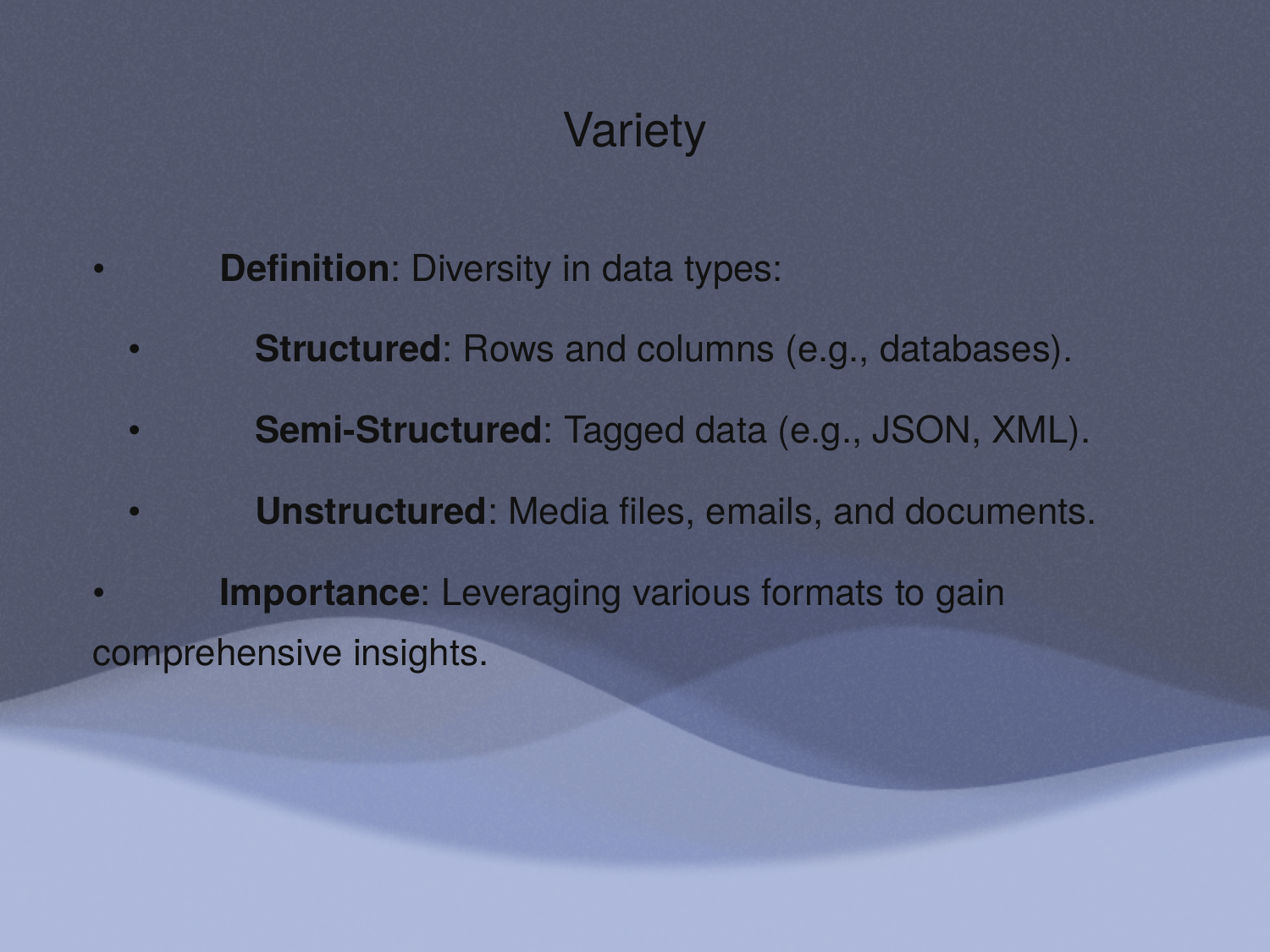

# Variety
	•	Definition: Diversity in data types:
	•	Structured: Rows and columns (e.g., databases).
	•	Semi-Structured: Tagged data (e.g., JSON, XML).
	•	Unstructured: Media files, emails, and documents.
	•	Importance: Leveraging various formats to gain comprehensive insights.